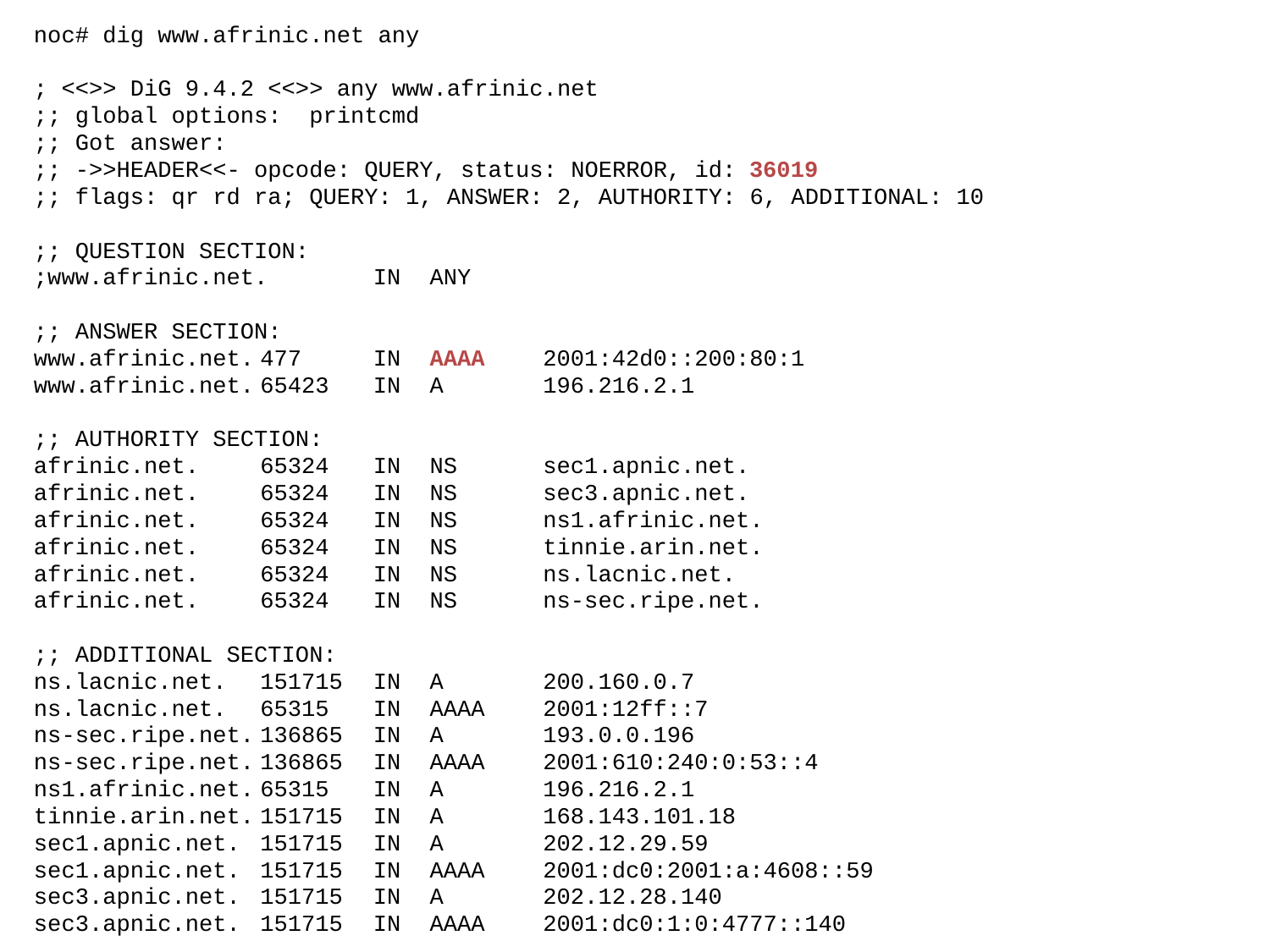

noc# dig www.afrinic.net any

; <<>> DiG 9.4.2 <<>> any www.afrinic.net
;; global options:  printcmd
;; Got answer:
;; ->>HEADER<<- opcode: QUERY, status: NOERROR, id: 36019
;; flags: qr rd ra; QUERY: 1, ANSWER: 2, AUTHORITY: 6, ADDITIONAL: 10

;; QUESTION SECTION:
;www.afrinic.net.		IN	ANY

;; ANSWER SECTION:
www.afrinic.net.	477		IN	AAAA		2001:42d0::200:80:1
www.afrinic.net.	65423	IN	A		196.216.2.1

;; AUTHORITY SECTION:
afrinic.net.		65324	IN	NS		sec1.apnic.net.
afrinic.net.		65324	IN	NS		sec3.apnic.net.
afrinic.net.		65324	IN	NS		ns1.afrinic.net.
afrinic.net.		65324	IN	NS		tinnie.arin.net.
afrinic.net.		65324	IN	NS		ns.lacnic.net.
afrinic.net.		65324	IN	NS		ns-sec.ripe.net.

;; ADDITIONAL SECTION:
ns.lacnic.net.	151715	IN	A		200.160.0.7
ns.lacnic.net.	65315	IN	AAAA		2001:12ff::7
ns-sec.ripe.net.	136865	IN	A		193.0.0.196
ns-sec.ripe.net.	136865	IN	AAAA		2001:610:240:0:53::4
ns1.afrinic.net.	65315	IN	A		196.216.2.1
tinnie.arin.net.	151715	IN	A		168.143.101.18
sec1.apnic.net.	151715	IN	A		202.12.29.59
sec1.apnic.net.	151715	IN	AAAA		2001:dc0:2001:a:4608::59
sec3.apnic.net.	151715	IN	A		202.12.28.140
sec3.apnic.net.	151715	IN	AAAA		2001:dc0:1:0:4777::140

;; Query time: 1 msec
;; SERVER: 196.200.218.1#53(196.200.218.1)‏
;; WHEN: Tue May 27 08:48:13 2008
;; MSG SIZE  rcvd: 423